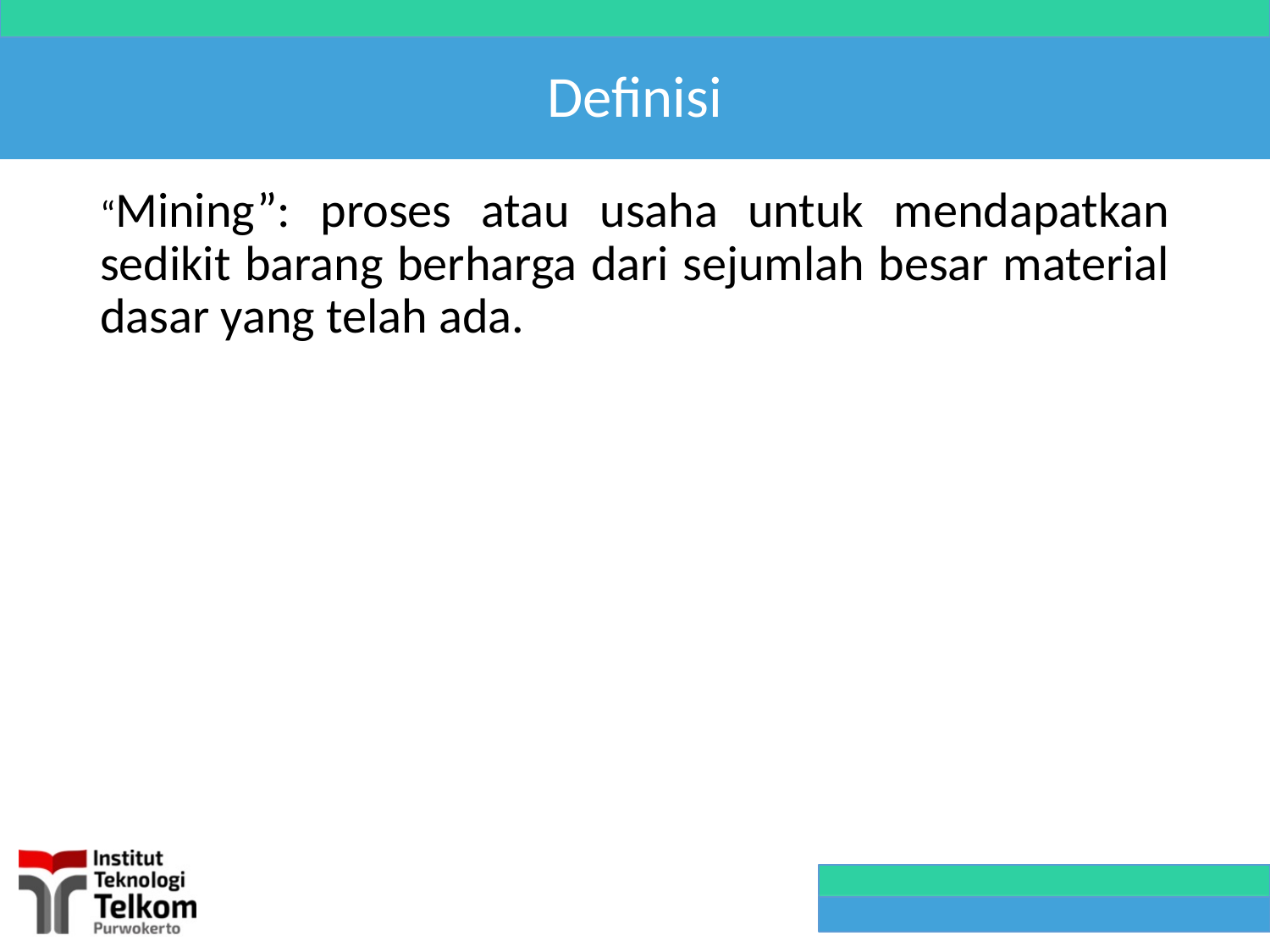

# Definisi
“Mining”: proses atau usaha untuk mendapatkan sedikit barang berharga dari sejumlah besar material dasar yang telah ada.